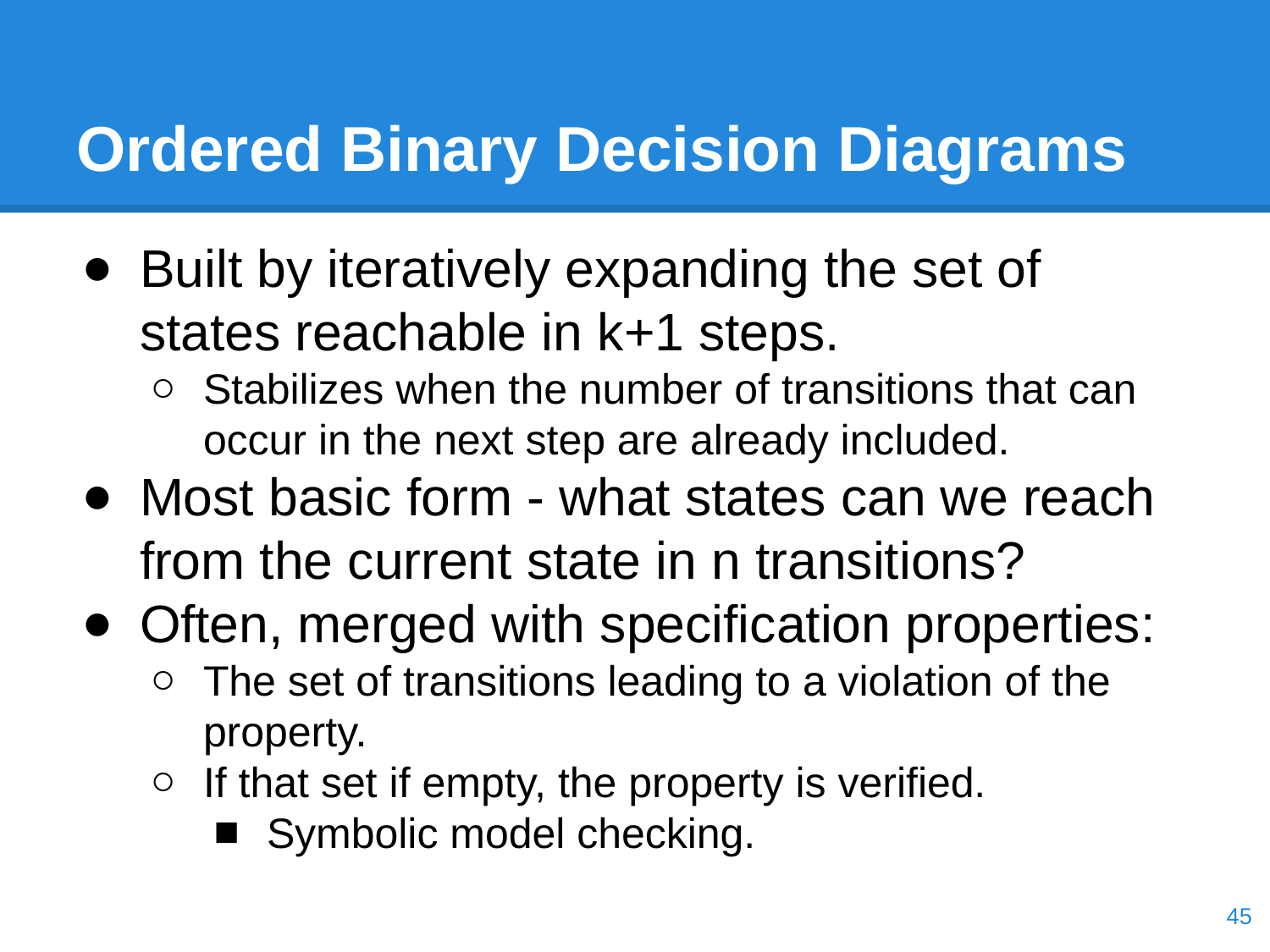

# Ordered Binary Decision Diagrams
Built by iteratively expanding the set of states reachable in k+1 steps.
Stabilizes when the number of transitions that can occur in the next step are already included.
Most basic form - what states can we reach from the current state in n transitions?
Often, merged with specification properties:
The set of transitions leading to a violation of the property.
If that set if empty, the property is verified.
Symbolic model checking.
45